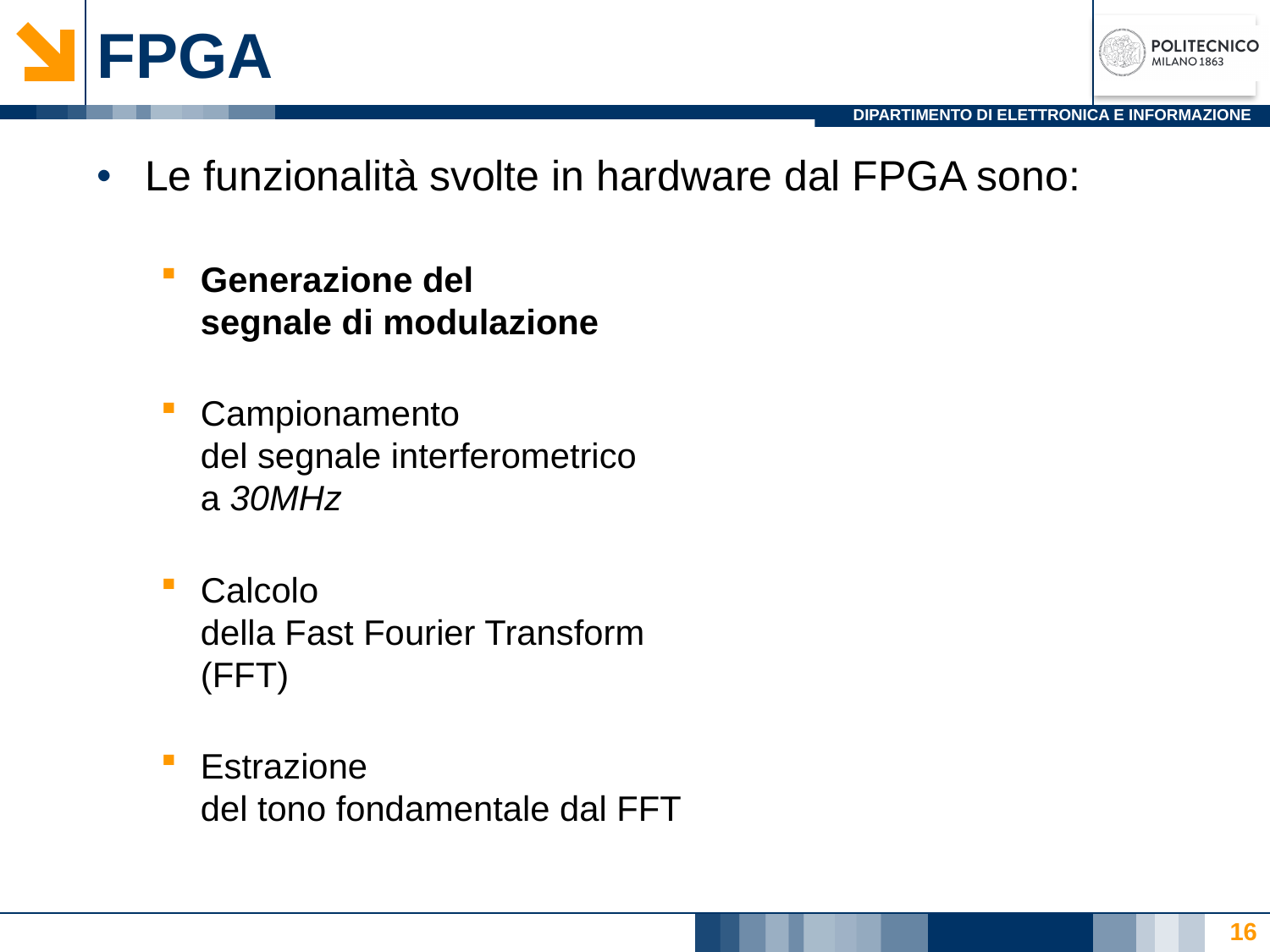

# FPGA
Le funzionalità svolte in hardware dal FPGA sono:
Generazione del
segnale di modulazione
Campionamento
del segnale interferometrico
a 30MHz
Calcolo
della Fast Fourier Transform
(FFT)
Estrazione
del tono fondamentale dal FFT
16